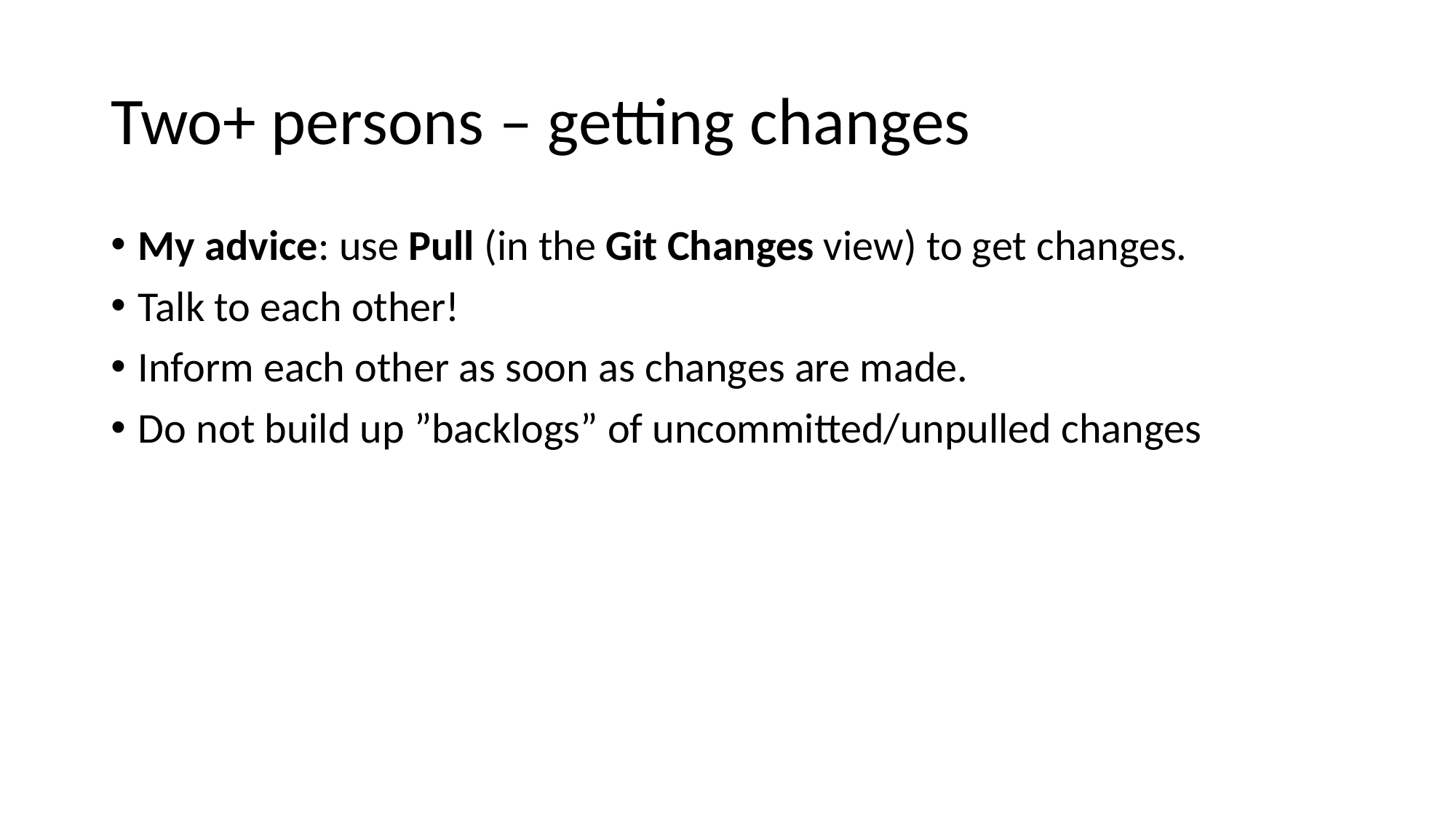

# Two+ persons – getting changes
My advice: use Pull (in the Git Changes view) to get changes.
Talk to each other!
Inform each other as soon as changes are made.
Do not build up ”backlogs” of uncommitted/unpulled changes